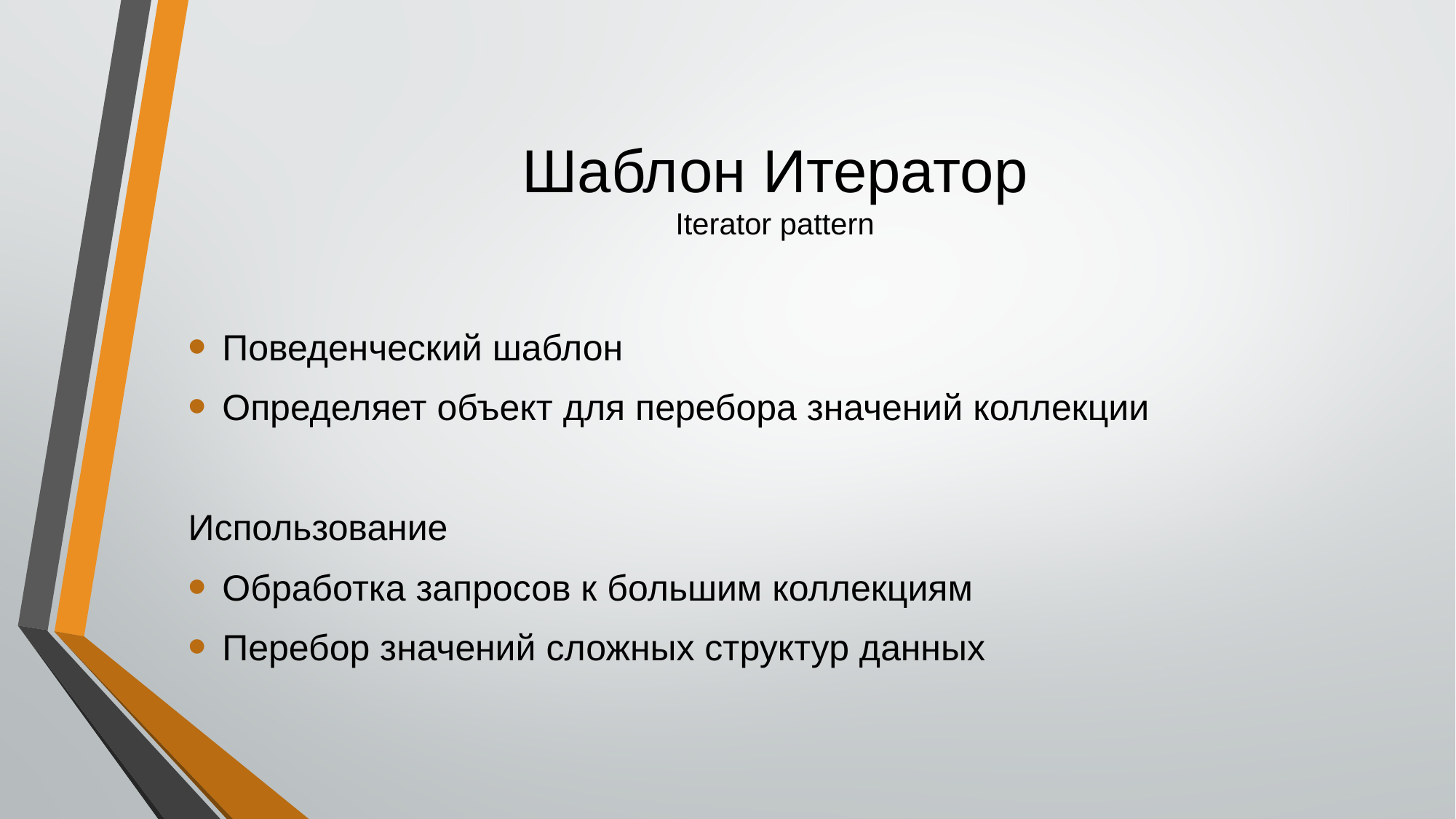

# Шаблон Итератор Iterator pattern
Поведенческий шаблон
Определяет объект для перебора значений коллекции

Использование
Обработка запросов к большим коллекциям
Перебор значений сложных структур данных